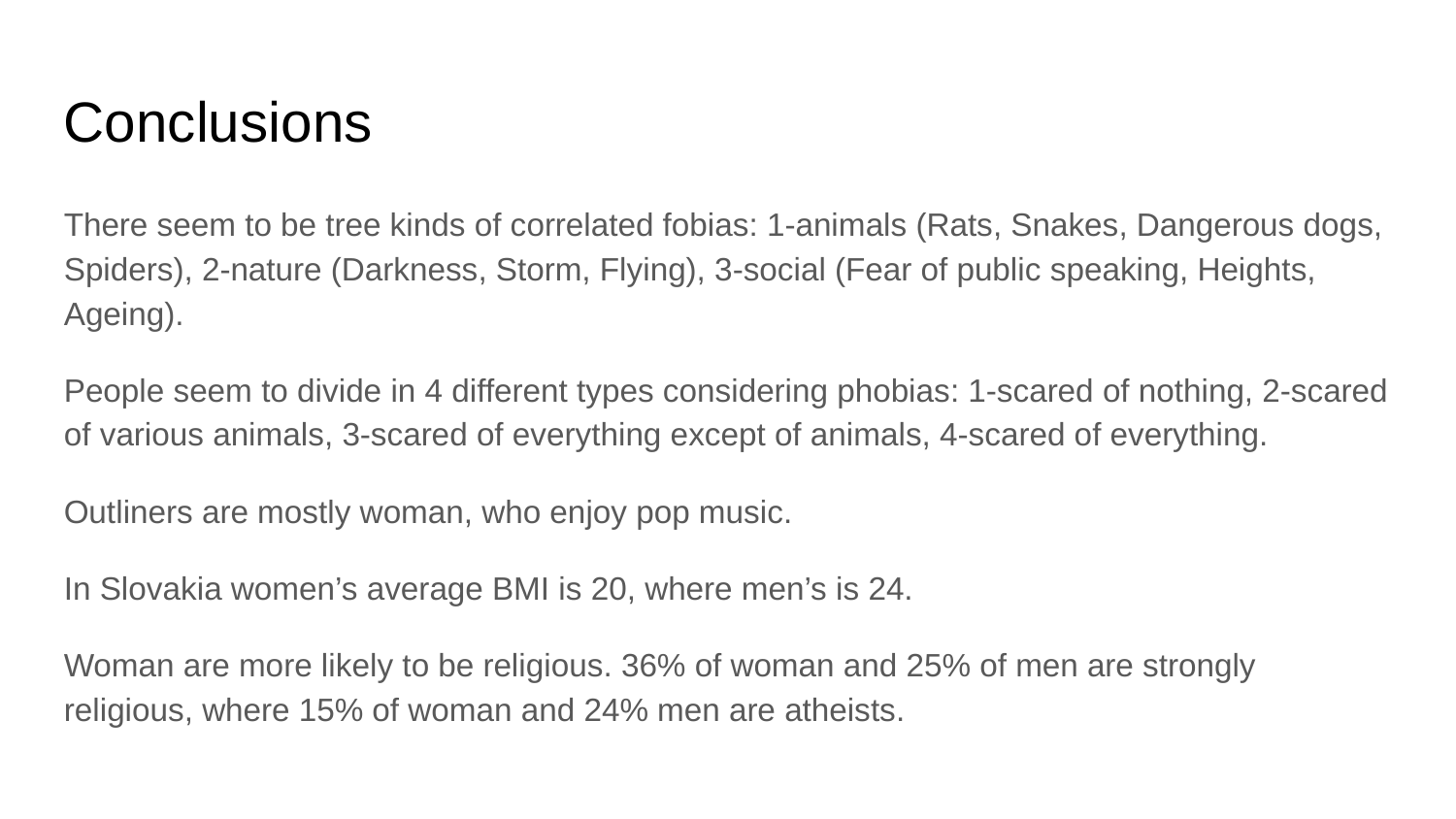

Conclusions
There seem to be tree kinds of correlated fobias: 1-animals (Rats, Snakes, Dangerous dogs, Spiders), 2-nature (Darkness, Storm, Flying), 3-social (Fear of public speaking, Heights, Ageing).
People seem to divide in 4 different types considering phobias: 1-scared of nothing, 2-scared of various animals, 3-scared of everything except of animals, 4-scared of everything.
Outliners are mostly woman, who enjoy pop music.
In Slovakia women’s average BMI is 20, where men’s is 24.
Woman are more likely to be religious. 36% of woman and 25% of men are strongly religious, where 15% of woman and 24% men are atheists.